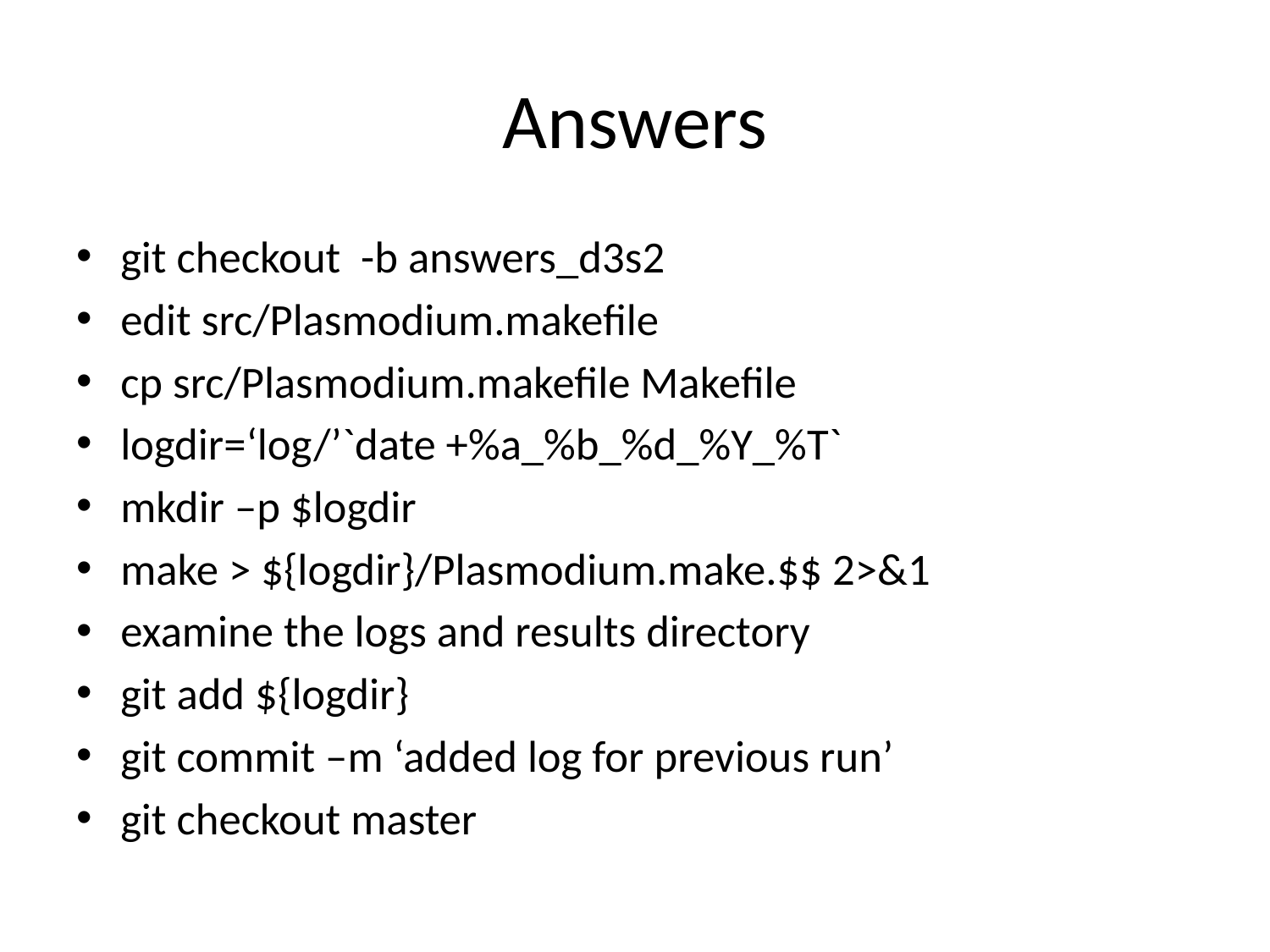

# Answers
git checkout  -b answers_d3s2
edit src/Plasmodium.makefile
cp src/Plasmodium.makefile Makefile
logdir=‘log/’`date +%a_%b_%d_%Y_%T`
mkdir –p $logdir
make > ${logdir}/Plasmodium.make.$$ 2>&1
examine the logs and results directory
git add ${logdir}
git commit –m ‘added log for previous run’
git checkout master